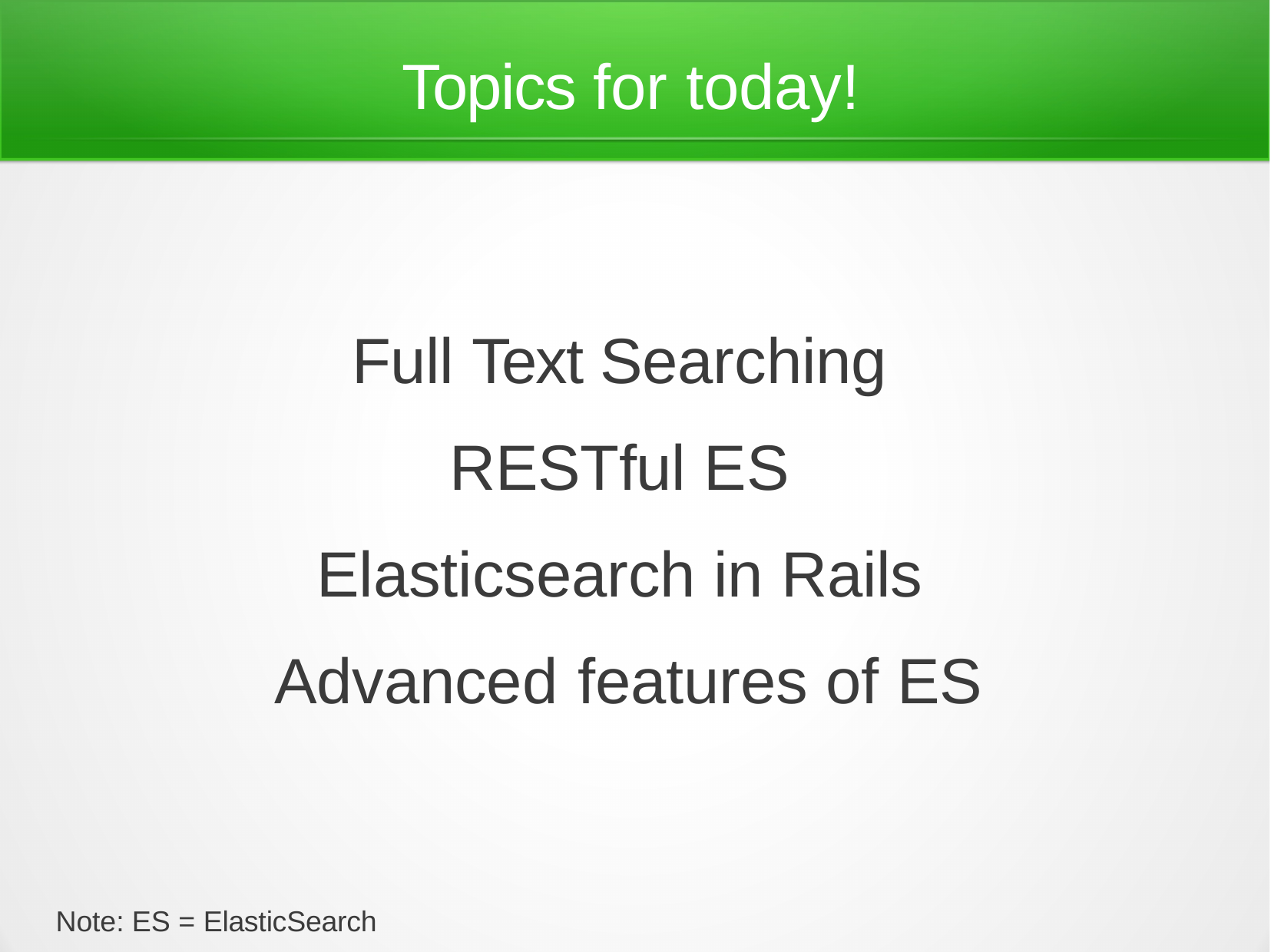

# Topics for today!
Full Text Searching  RESTful ES  Elasticsearch in Rails  Advanced	features of ES
Note: ES = ElasticSearch